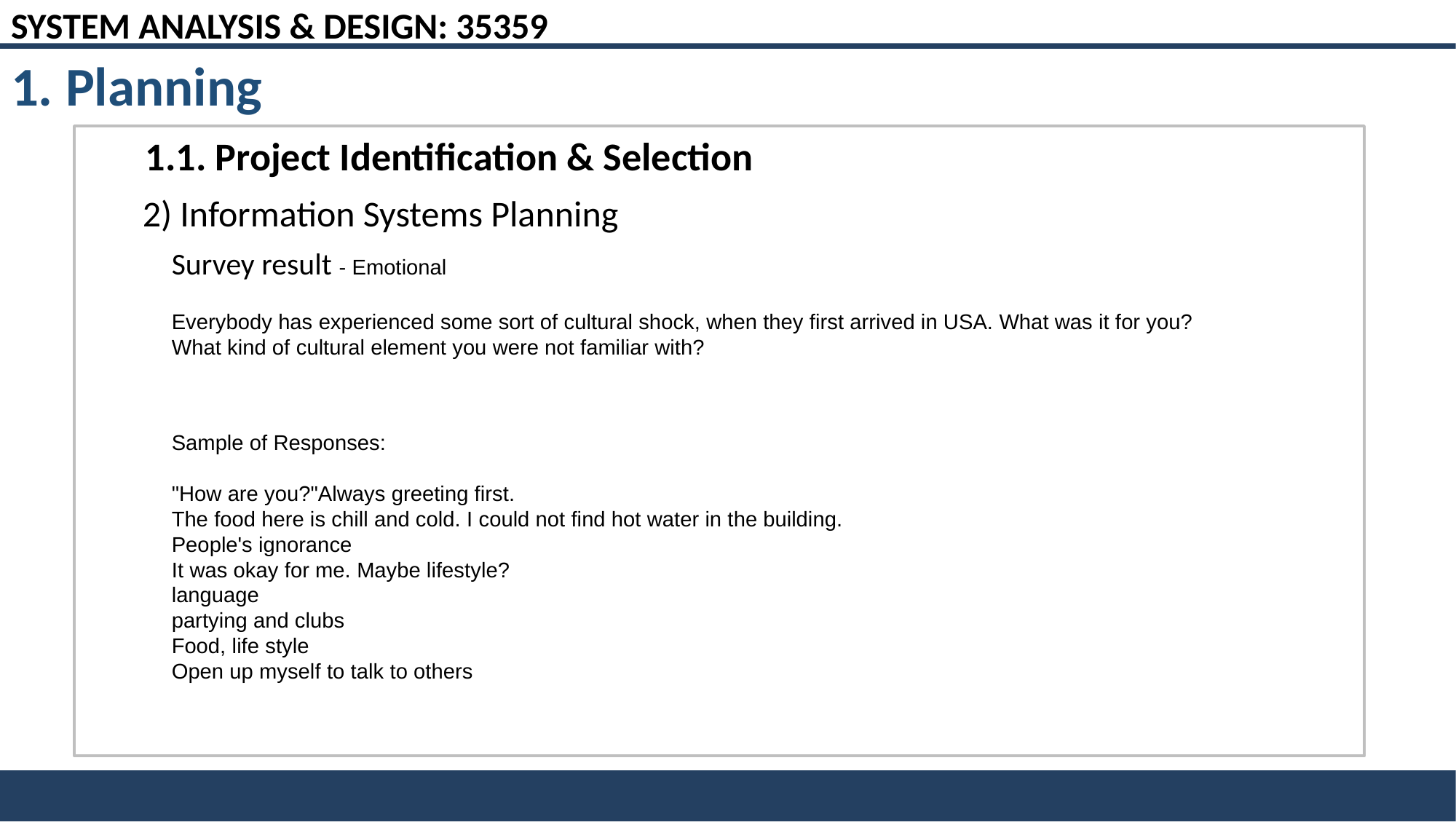

SYSTEM ANALYSIS & DESIGN: 35359

1. Planning
1.1. Project Identification & Selection

2) Information Systems Planning
Survey result - Emotional

Everybody has experienced some sort of cultural shock, when they first arrived in USA. What was it for you? What kind of cultural element you were not familiar with?
Sample of Responses:

"How are you?"Always greeting first.
The food here is chill and cold. I could not find hot water in the building.
People's ignorance
It was okay for me. Maybe lifestyle?
language
partying and clubs
Food, life style
Open up myself to talk to others